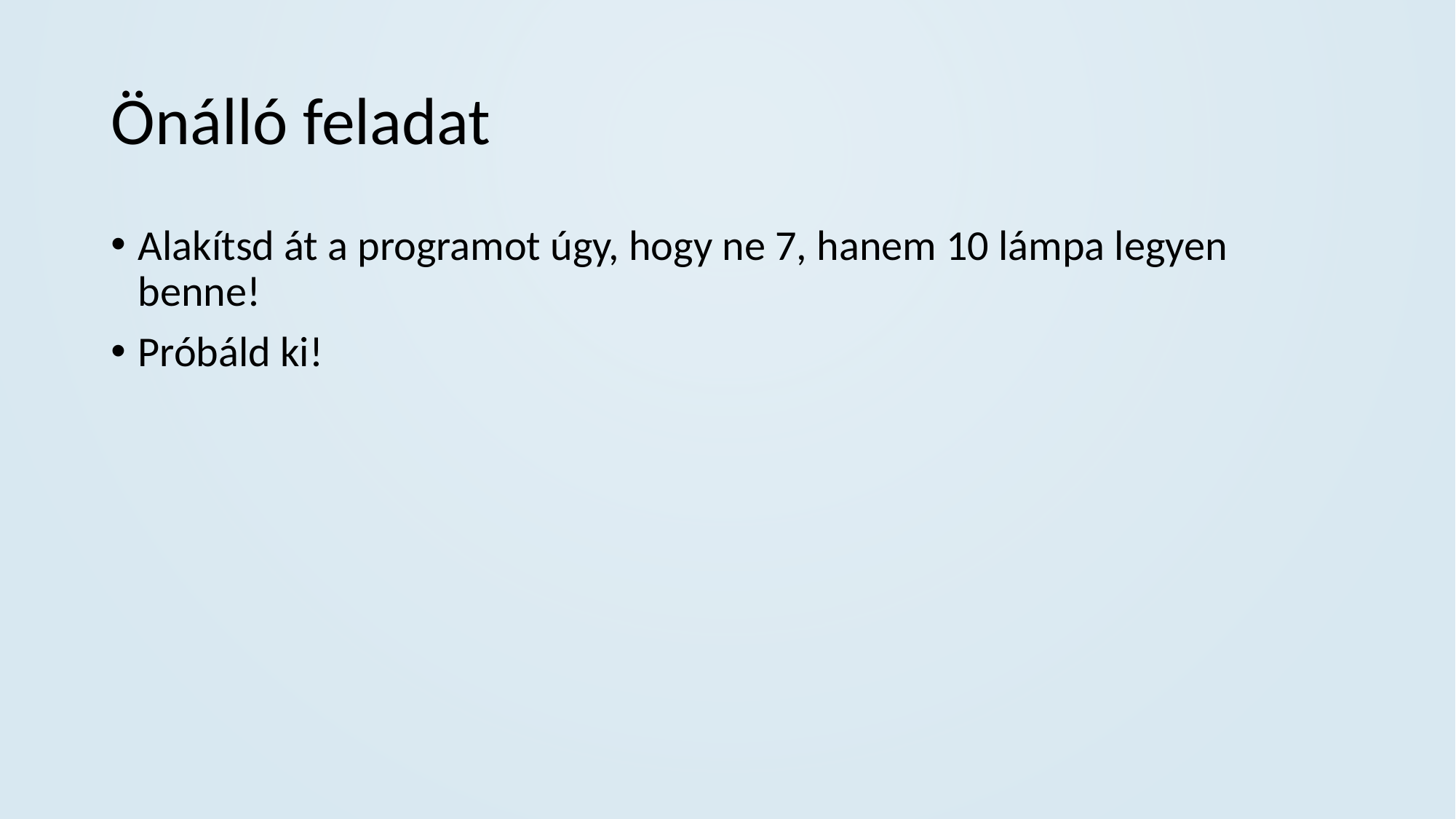

# Önálló feladat
Alakítsd át a programot úgy, hogy ne 7, hanem 10 lámpa legyen benne!
Próbáld ki!